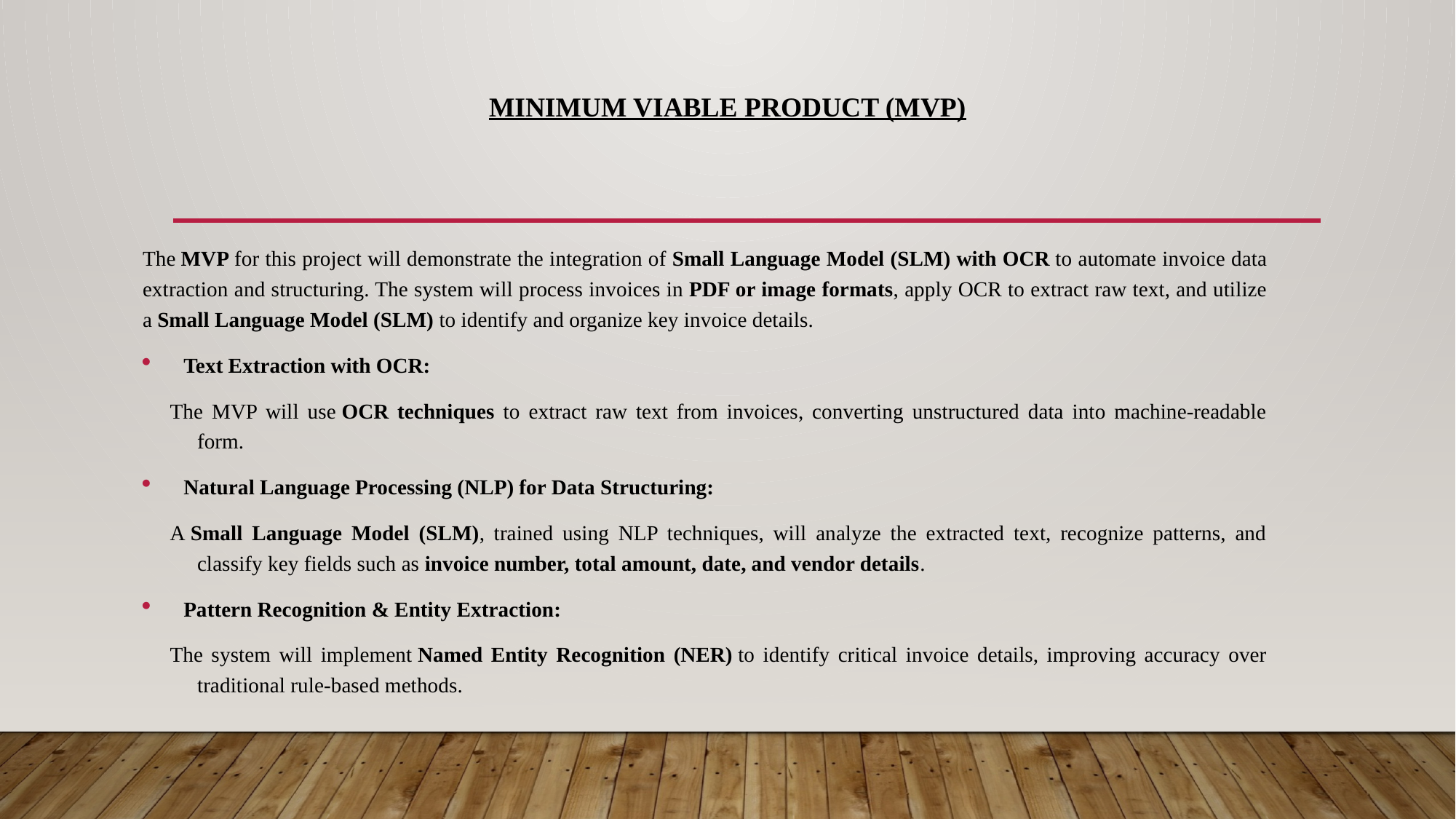

# Minimum Viable Product (MVP)
The MVP for this project will demonstrate the integration of Small Language Model (SLM) with OCR to automate invoice data extraction and structuring. The system will process invoices in PDF or image formats, apply OCR to extract raw text, and utilize a Small Language Model (SLM) to identify and organize key invoice details.
Text Extraction with OCR:
The MVP will use OCR techniques to extract raw text from invoices, converting unstructured data into machine-readable form.
Natural Language Processing (NLP) for Data Structuring:
A Small Language Model (SLM), trained using NLP techniques, will analyze the extracted text, recognize patterns, and classify key fields such as invoice number, total amount, date, and vendor details.
Pattern Recognition & Entity Extraction:
The system will implement Named Entity Recognition (NER) to identify critical invoice details, improving accuracy over traditional rule-based methods.